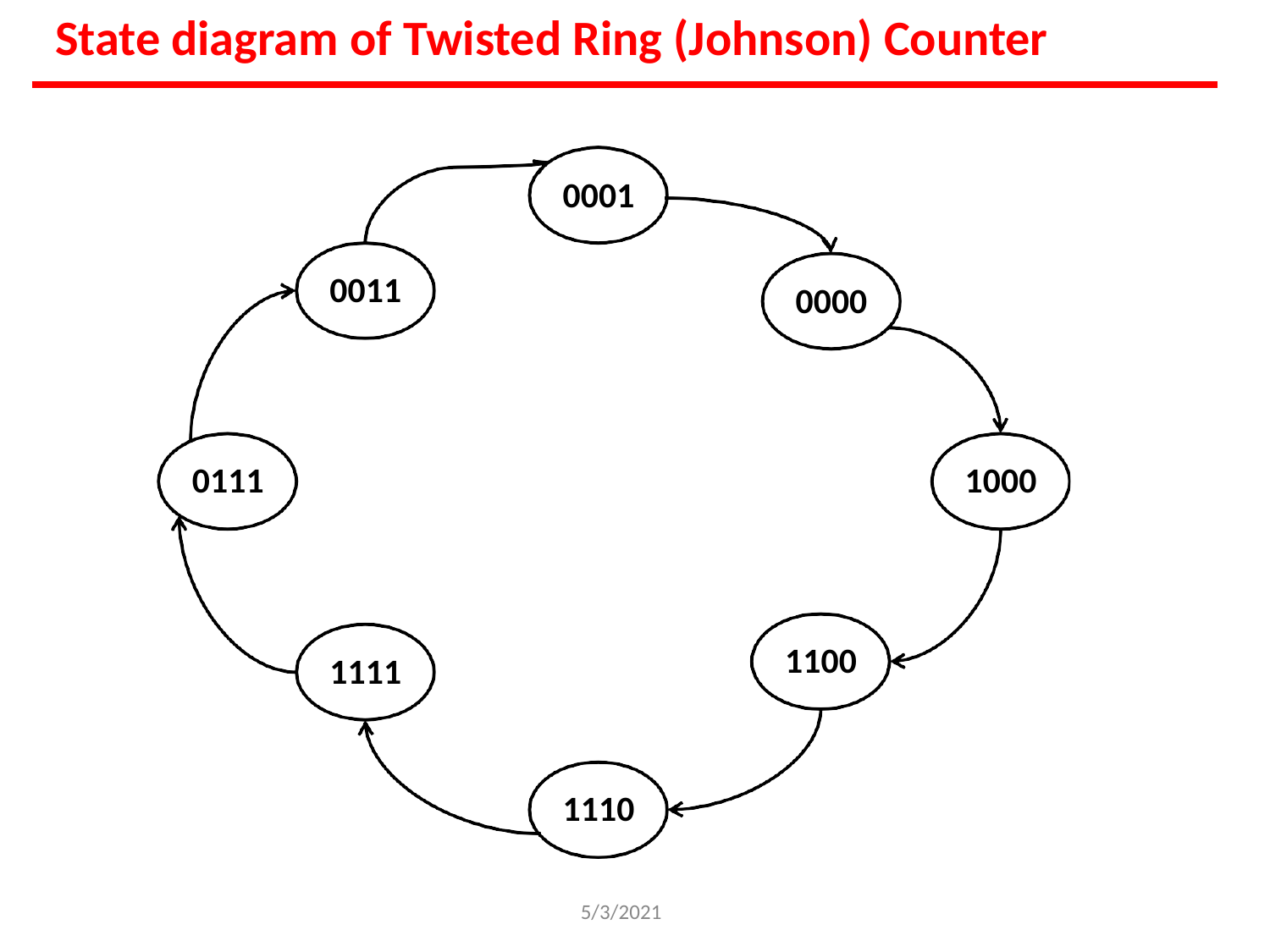

# State diagram of Twisted Ring (Johnson) Counter

0001
0011
0000
0111
1000
1100
1111
1110
5/3/2021